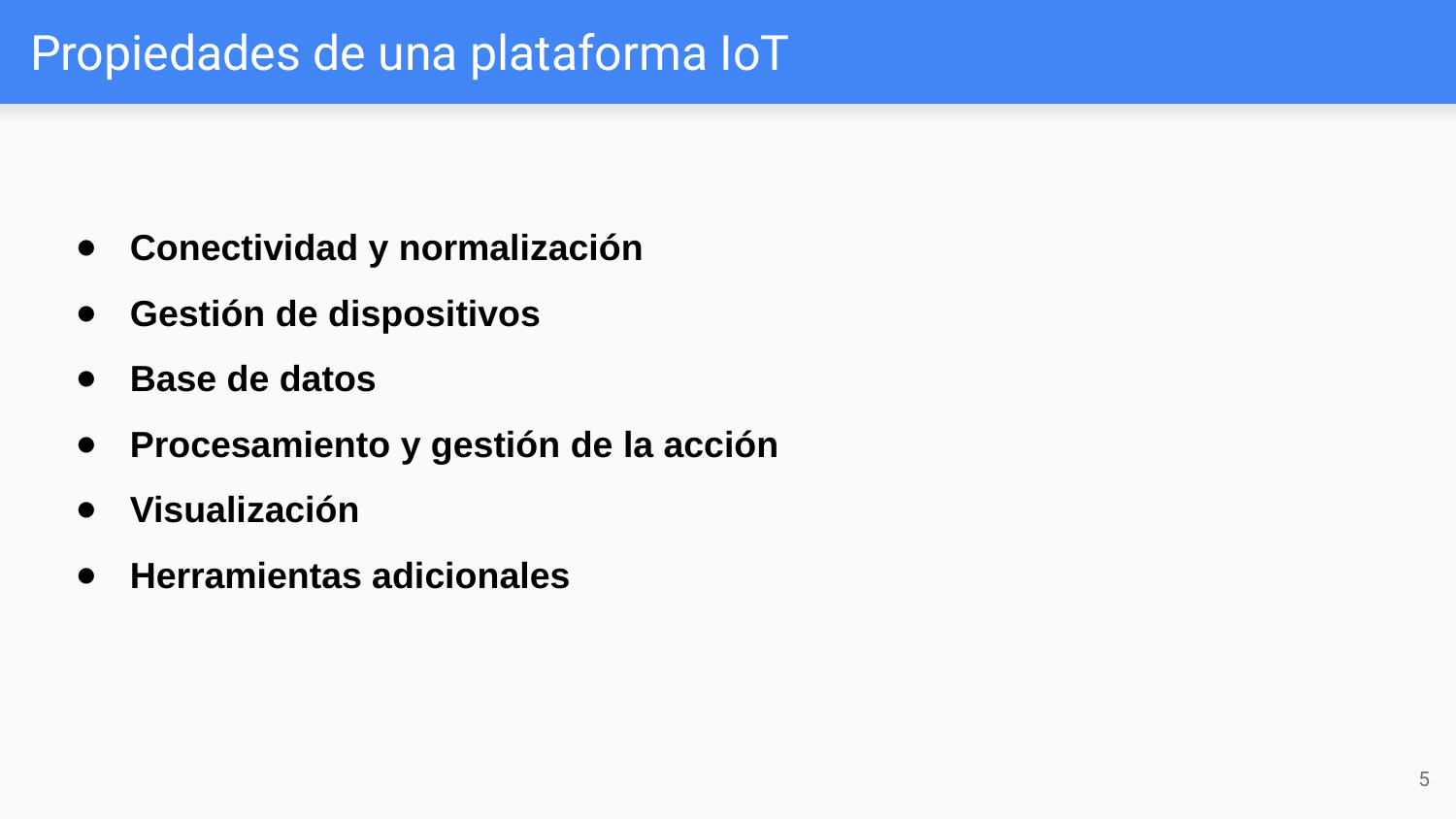

# Propiedades de una plataforma IoT
Conectividad y normalización
Gestión de dispositivos
Base de datos
Procesamiento y gestión de la acción
Visualización
Herramientas adicionales

5